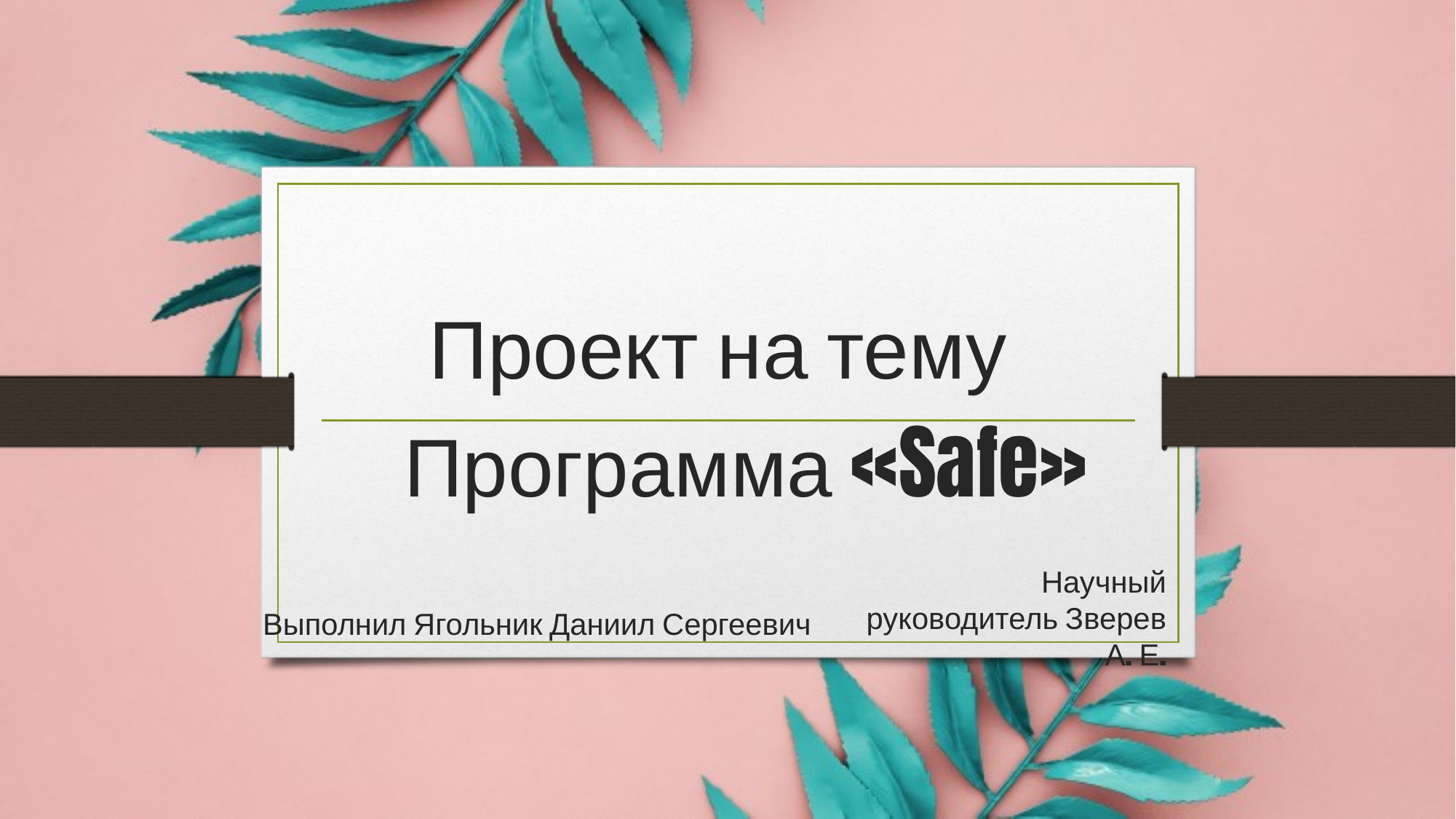

# Проект на тему
Программа «Safe»
Научный руководитель Зверев А. Е.
Выполнил Ягольник Даниил Сергеевич